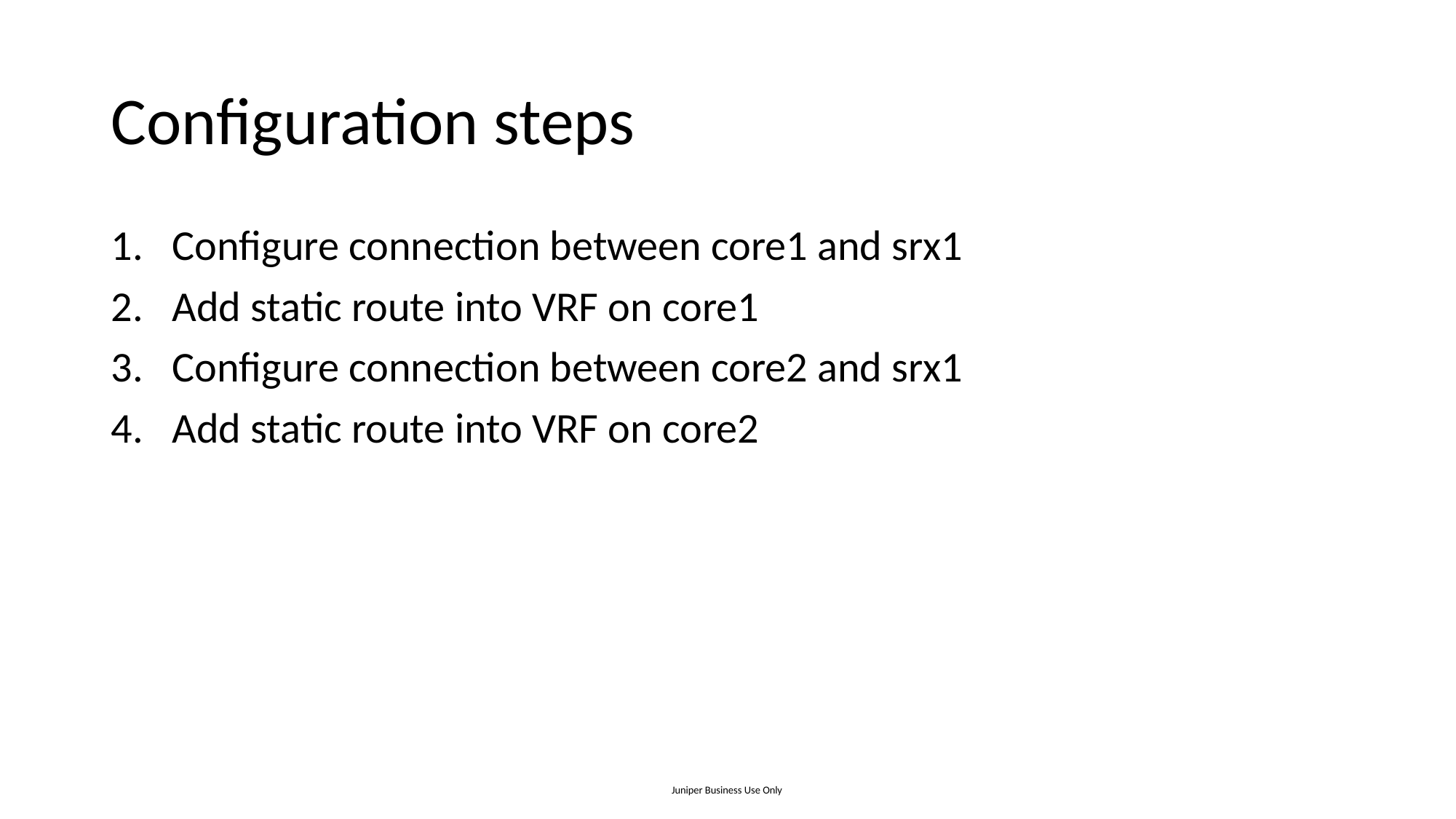

# Configuration steps
Configure connection between core1 and srx1
Add static route into VRF on core1
Configure connection between core2 and srx1
Add static route into VRF on core2